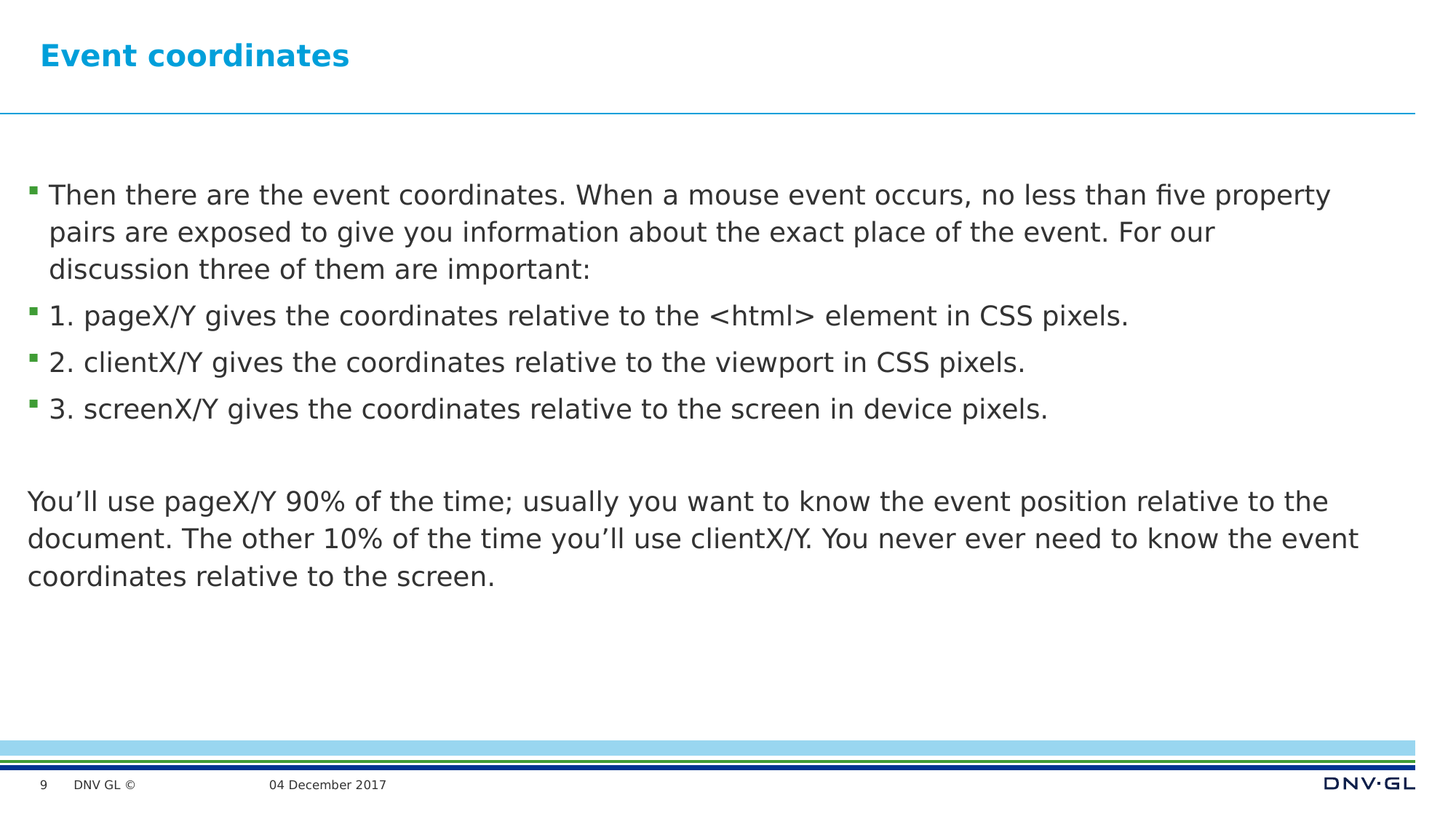

# Event coordinates
Then there are the event coordinates. When a mouse event occurs, no less than five property pairs are exposed to give you information about the exact place of the event. For our discussion three of them are important:
1. pageX/Y gives the coordinates relative to the <html> element in CSS pixels.
2. clientX/Y gives the coordinates relative to the viewport in CSS pixels.
3. screenX/Y gives the coordinates relative to the screen in device pixels.

You’ll use pageX/Y 90% of the time; usually you want to know the event position relative to the document. The other 10% of the time you’ll use clientX/Y. You never ever need to know the event coordinates relative to the screen.
9